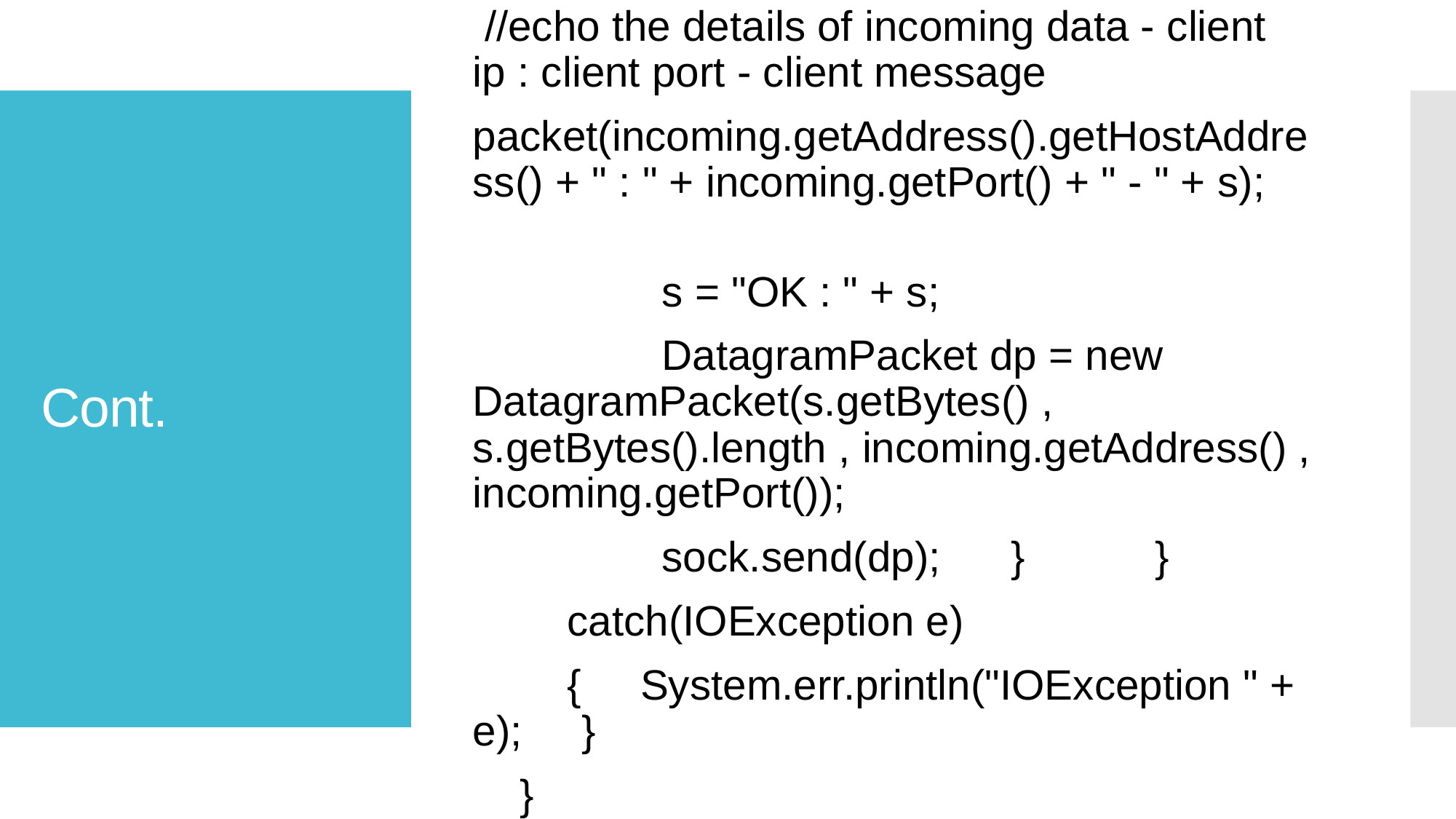

//echo the details of incoming data - client ip : client port - client message
packet(incoming.getAddress().getHostAddress() + " : " + incoming.getPort() + " - " + s);
                s = "OK : " + s;
                DatagramPacket dp = new DatagramPacket(s.getBytes() , s.getBytes().length , incoming.getAddress() , incoming.getPort());
                sock.send(dp);      }           }
        catch(IOException e)
        {     System.err.println("IOException " + e);     }
    }

# Cont.